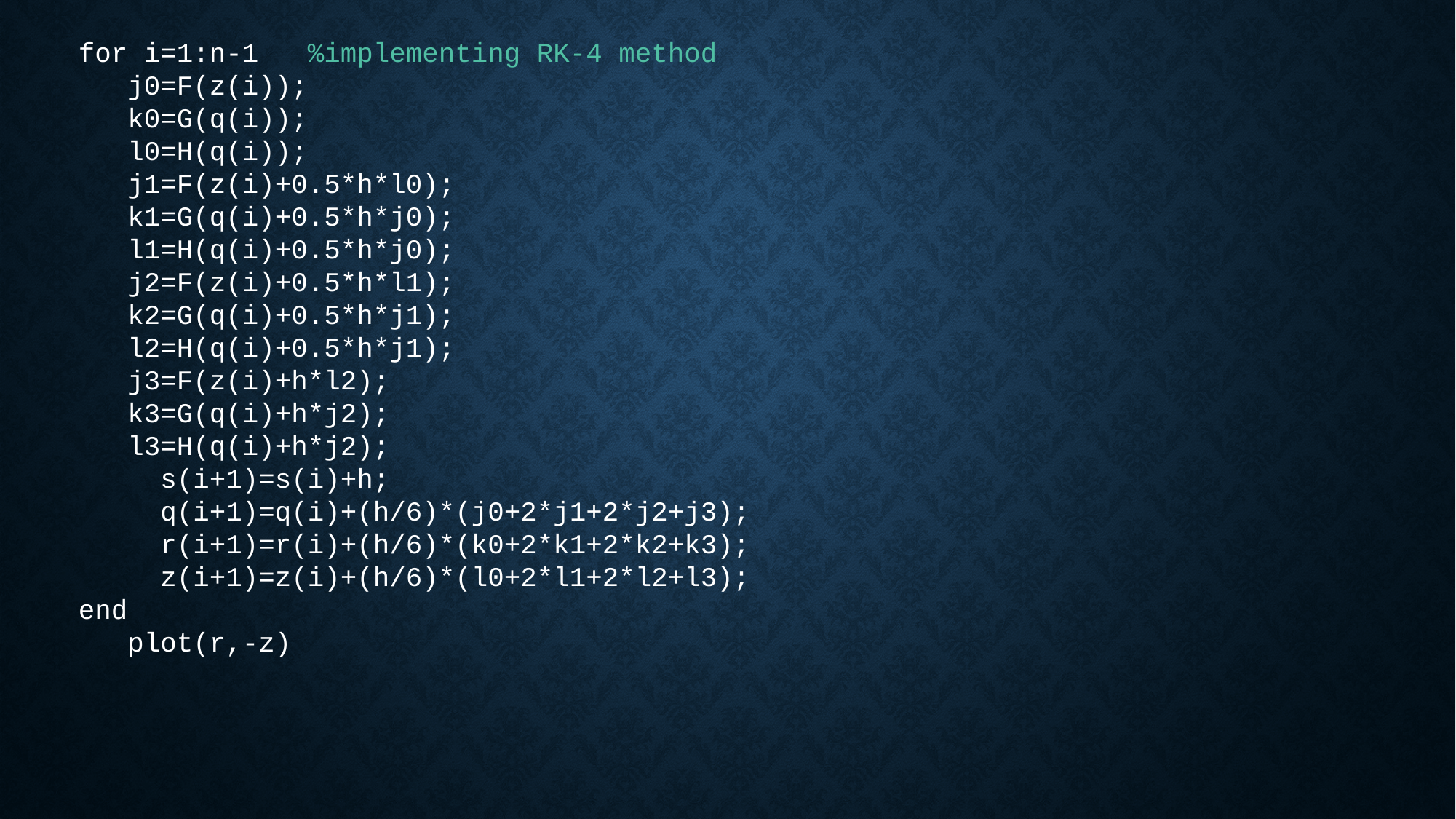

for i=1:n-1   %implementing RK-4 method
   j0=F(z(i));
   k0=G(q(i));
   l0=H(q(i));
   j1=F(z(i)+0.5*h*l0);
   k1=G(q(i)+0.5*h*j0);
   l1=H(q(i)+0.5*h*j0);
   j2=F(z(i)+0.5*h*l1);
   k2=G(q(i)+0.5*h*j1);
   l2=H(q(i)+0.5*h*j1);
   j3=F(z(i)+h*l2);
   k3=G(q(i)+h*j2);
   l3=H(q(i)+h*j2);
     s(i+1)=s(i)+h;
     q(i+1)=q(i)+(h/6)*(j0+2*j1+2*j2+j3);
     r(i+1)=r(i)+(h/6)*(k0+2*k1+2*k2+k3);
     z(i+1)=z(i)+(h/6)*(l0+2*l1+2*l2+l3);
end
   plot(r,-z)